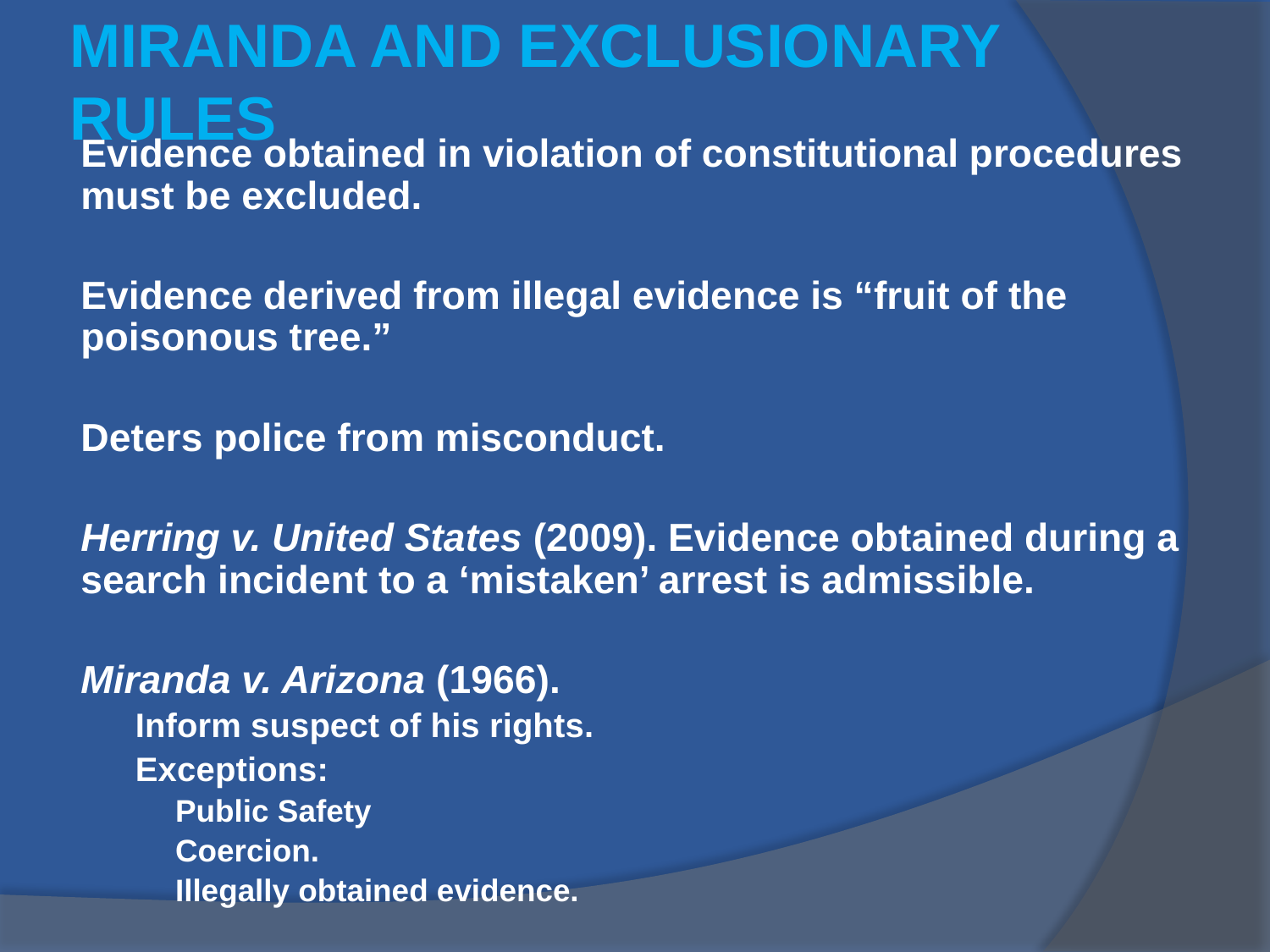

# MIRANDA AND EXCLUSIONARY RULES
Evidence obtained in violation of constitutional procedures must be excluded.

Evidence derived from illegal evidence is “fruit of the poisonous tree.”

Deters police from misconduct.

Herring v. United States (2009). Evidence obtained during a search incident to a ‘mistaken’ arrest is admissible.

Miranda v. Arizona (1966).
Inform suspect of his rights.
Exceptions:
Public Safety
Coercion.
Illegally obtained evidence.